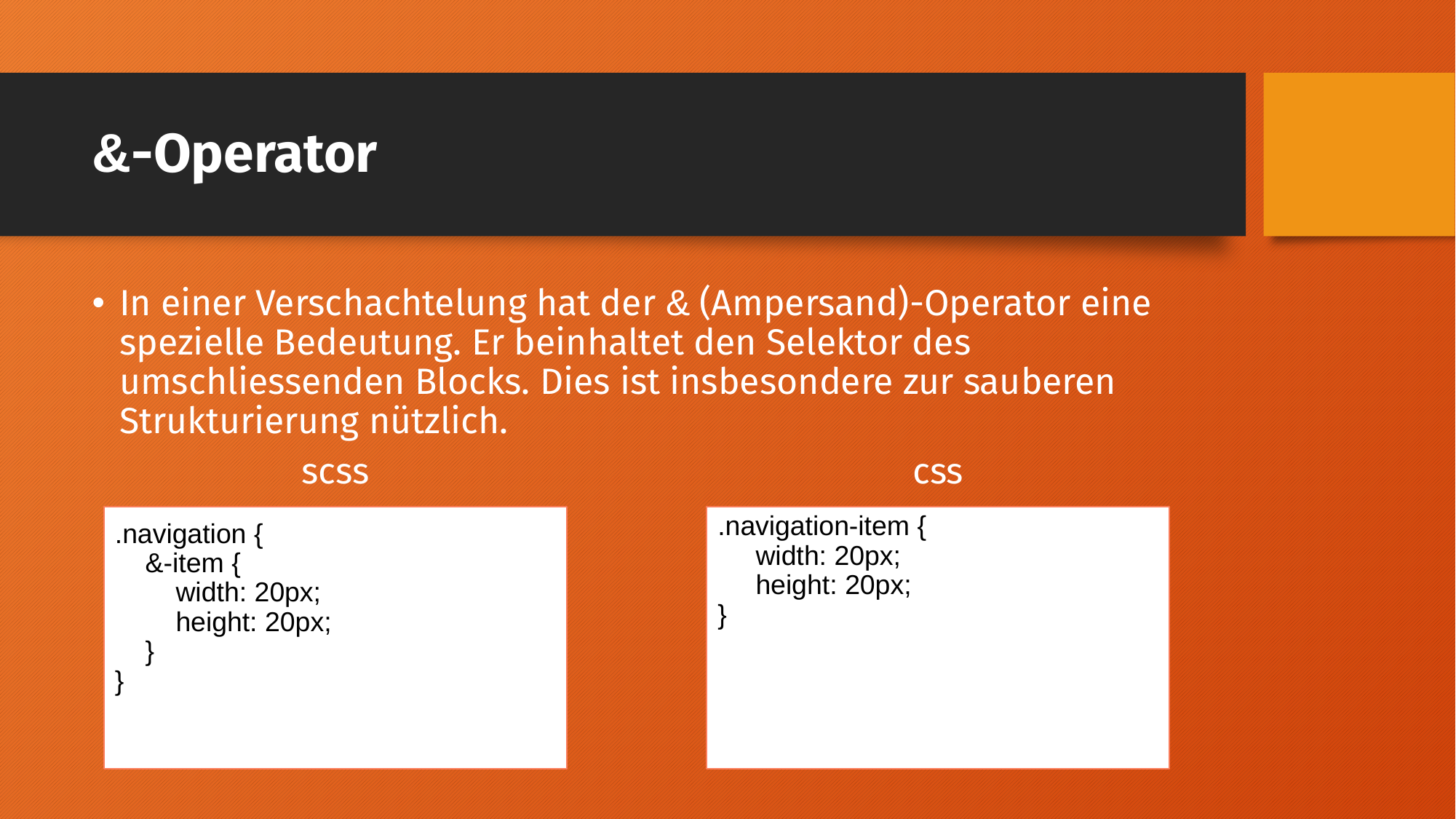

# &-Operator
In einer Verschachtelung hat der & (Ampersand)-Operator eine spezielle Bedeutung. Er beinhaltet den Selektor des umschliessenden Blocks. Dies ist insbesondere zur sauberen Strukturierung nützlich.

scss
css
.navigation {
    &-item {
        width: 20px;
        height: 20px;
    }
}

.navigation-item {
     width: 20px;
     height: 20px;
}